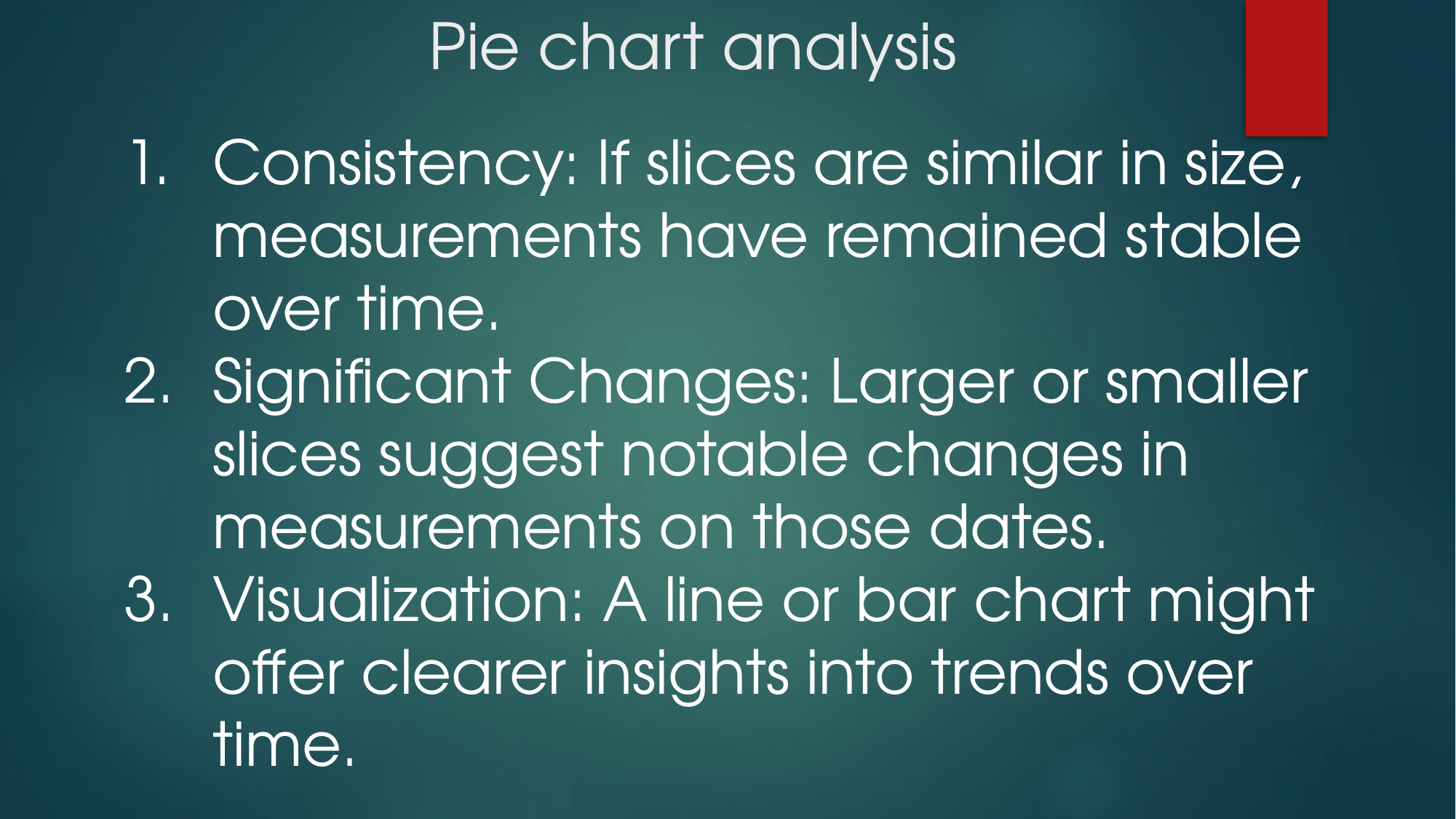

# Pie chart analysis
Consistency: If slices are similar in size, measurements have remained stable over time.
Significant Changes: Larger or smaller slices suggest notable changes in measurements on those dates.
Visualization: A line or bar chart might offer clearer insights into trends over time.